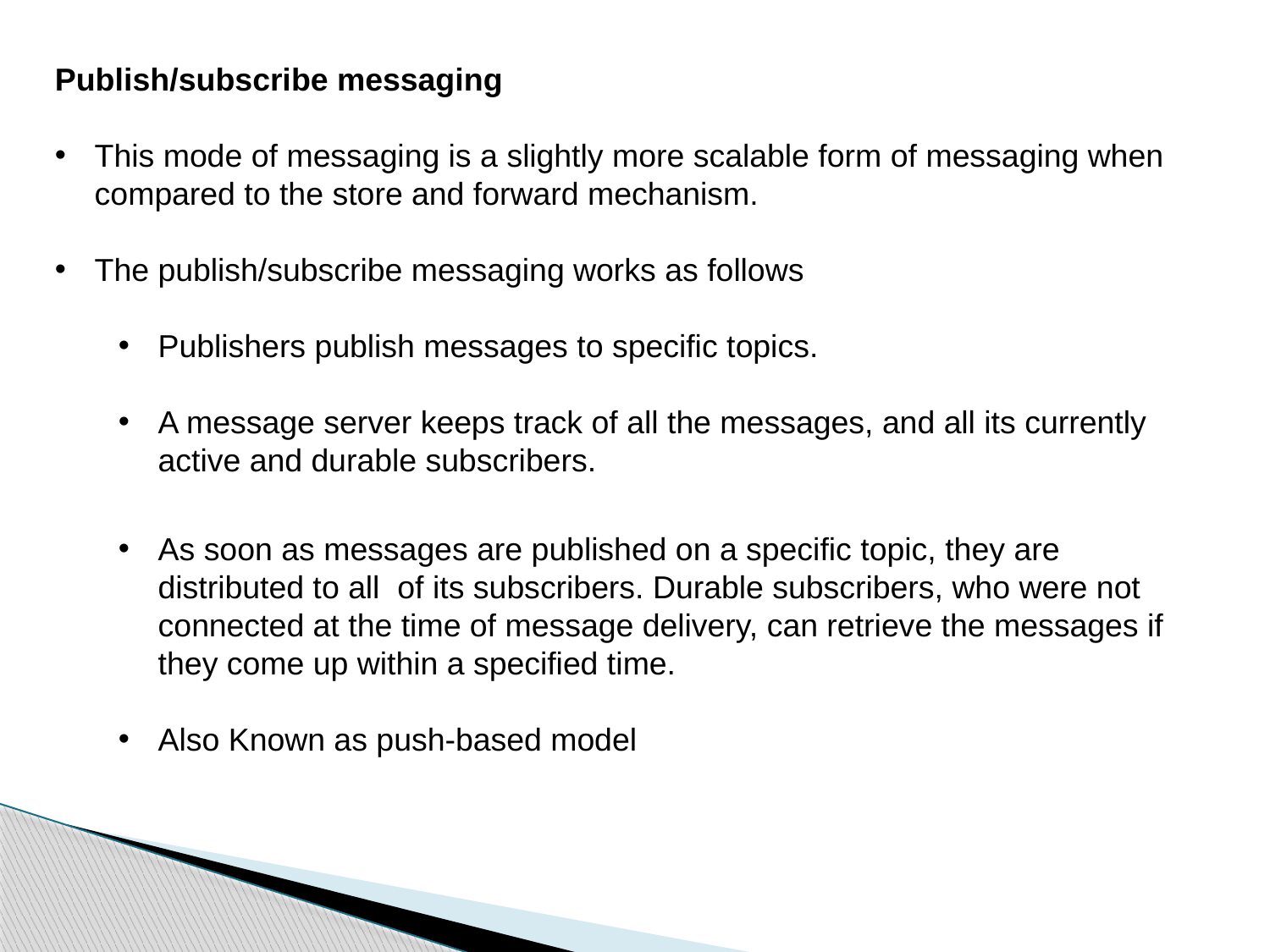

Publish/subscribe messaging

This mode of messaging is a slightly more scalable form of messaging when compared to the store and forward mechanism.

The publish/subscribe messaging works as follows

Publishers publish messages to specific topics.

A message server keeps track of all the messages, and all its currently active and durable subscribers.

As soon as messages are published on a specific topic, they are distributed to all  of its subscribers. Durable subscribers, who were not connected at the time of message delivery, can retrieve the messages if they come up within a specified time.

Also Known as push-based model